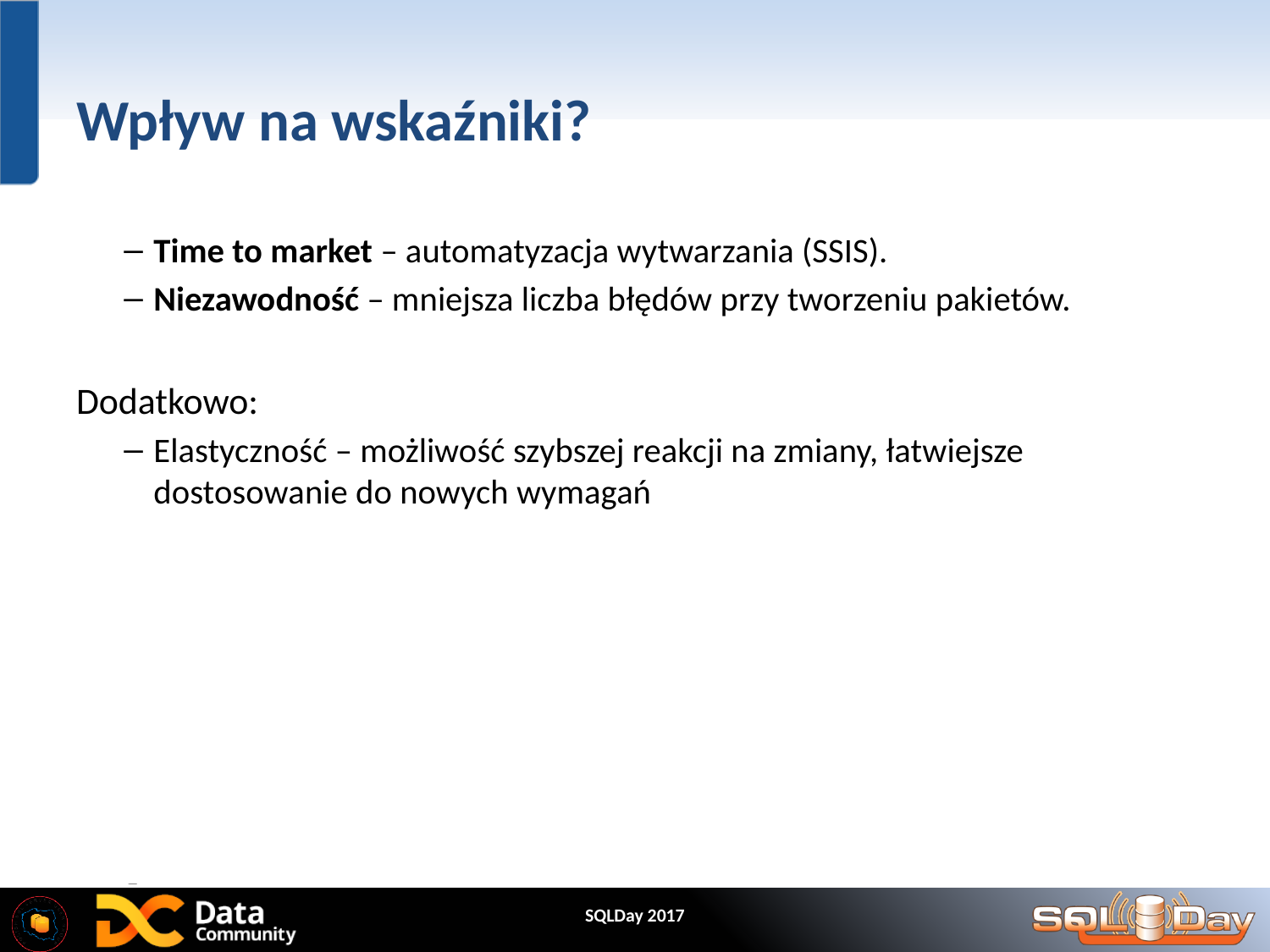

# Wpływ na wskaźniki?
Time to market – automatyzacja wytwarzania (SSIS).
Niezawodność – mniejsza liczba błędów przy tworzeniu pakietów.

Dodatkowo:
Elastyczność – możliwość szybszej reakcji na zmiany, łatwiejsze dostosowanie do nowych wymagań